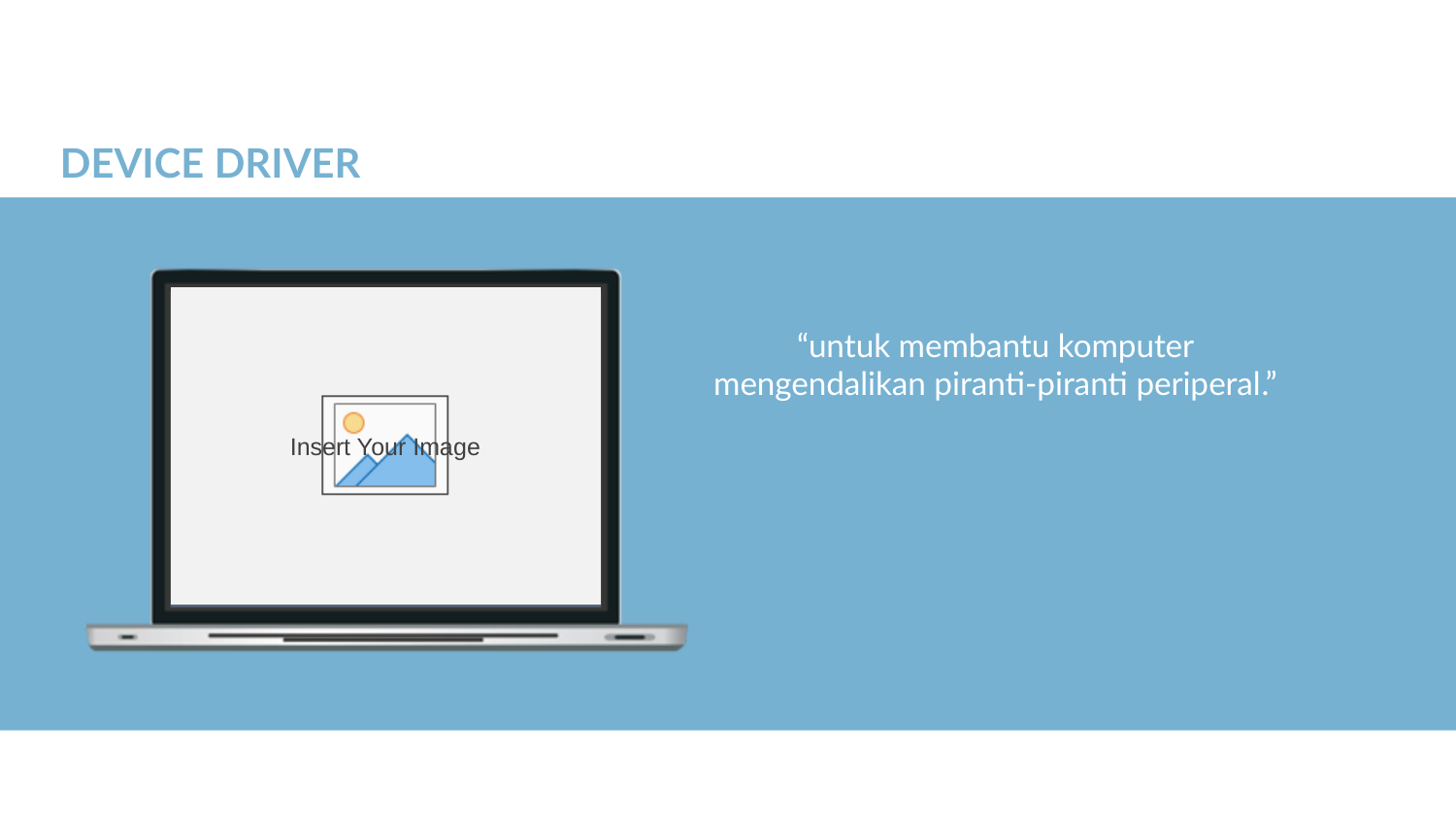

DEVICE DRIVER

“untuk membantu komputer mengendalikan piranti-piranti periperal.”